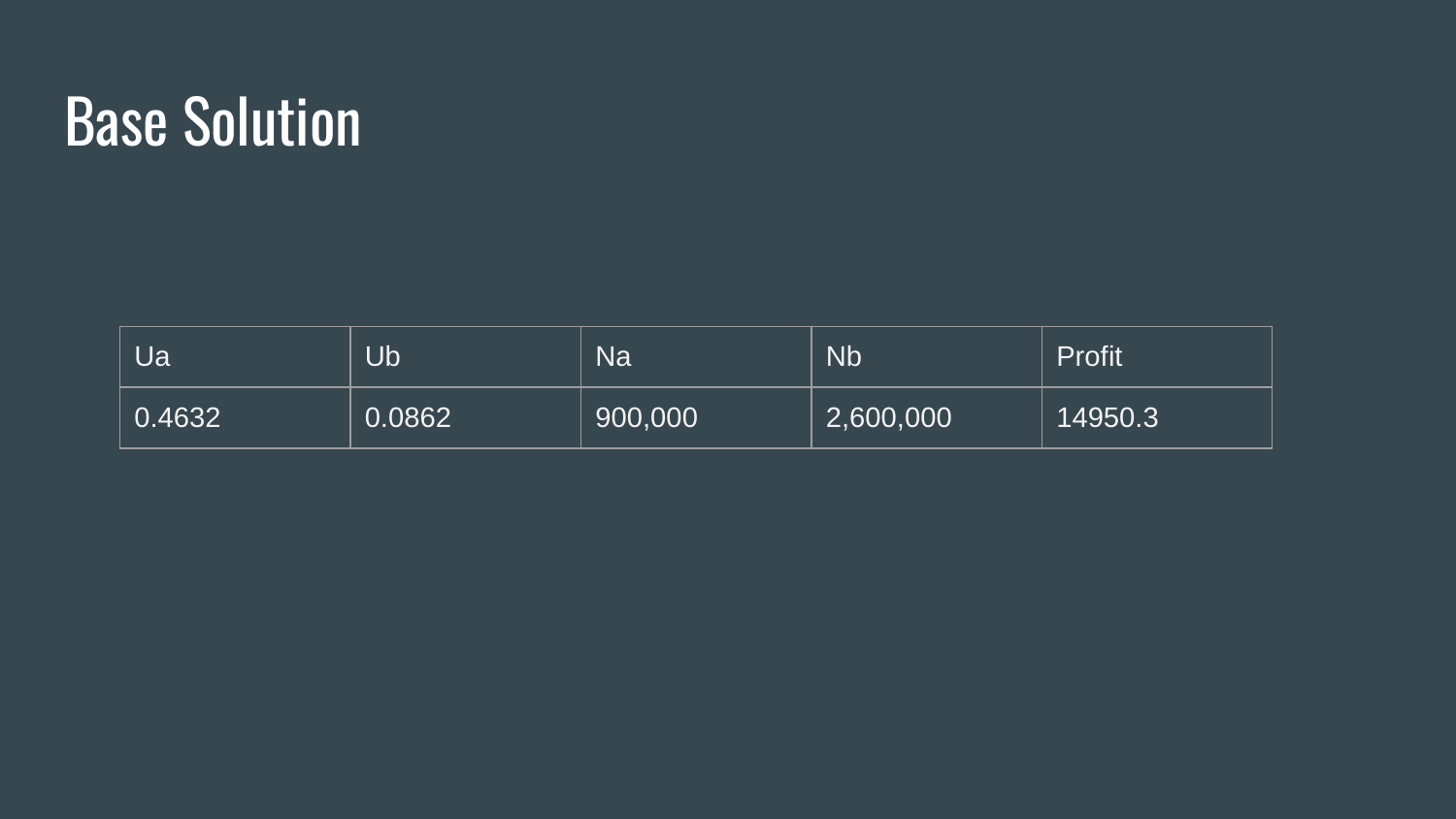

# Base Solution

| Ua | Ub | Na | Nb | Profit |
| --- | --- | --- | --- | --- |
| 0.4632 | 0.0862 | 900,000 | 2,600,000 | 14950.3 |